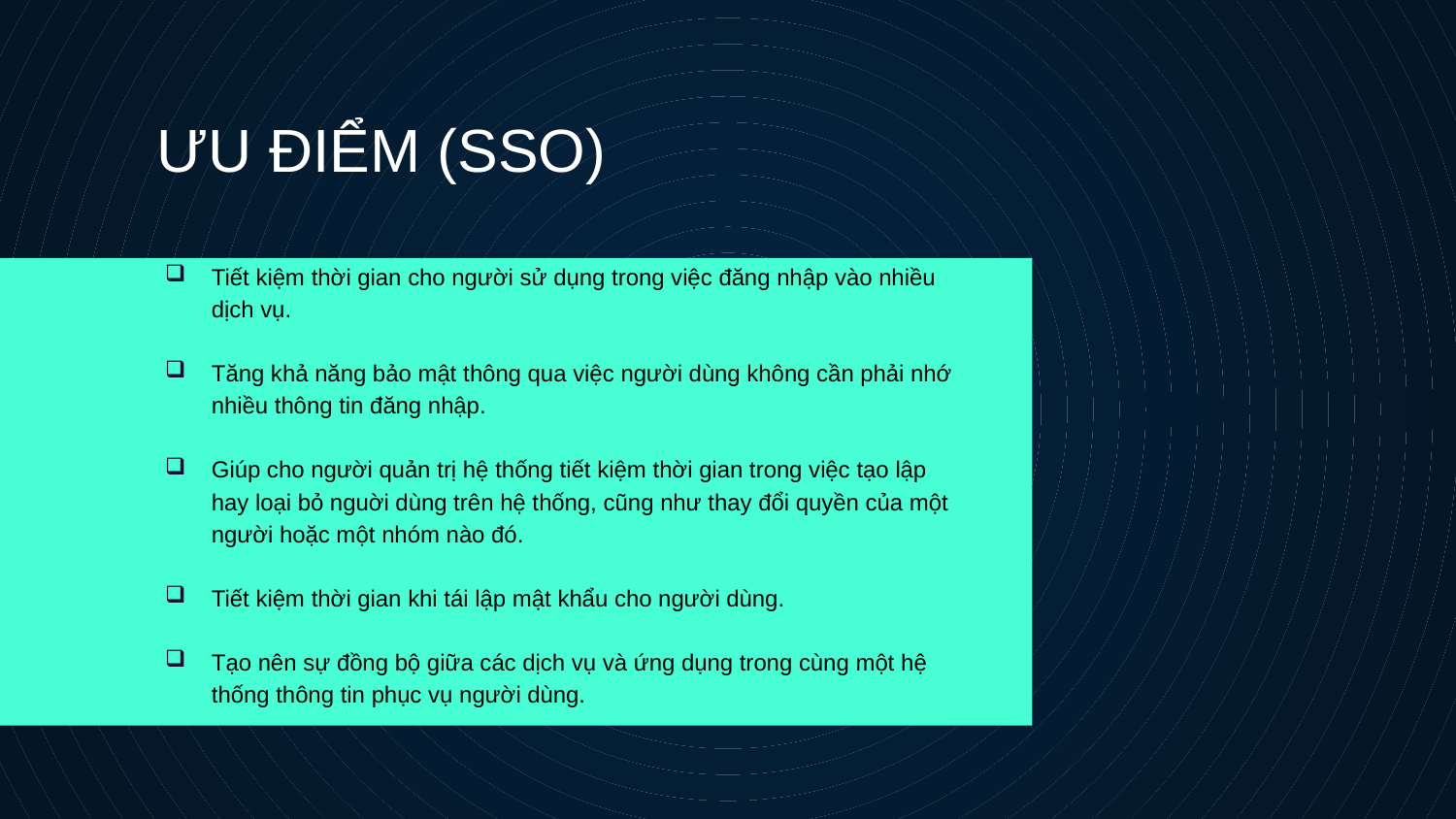

# ƯU ĐIỂM (SSO)
Tiết kiệm thời gian cho người sử dụng trong việc đăng nhập vào nhiều dịch vụ.

Tăng khả năng bảo mật thông qua việc người dùng không cần phải nhớ nhiều thông tin đăng nhập.

Giúp cho người quản trị hệ thống tiết kiệm thời gian trong việc tạo lập hay loại bỏ nguời dùng trên hệ thống, cũng như thay đổi quyền của một người hoặc một nhóm nào đó.

Tiết kiệm thời gian khi tái lập mật khẩu cho người dùng.

Tạo nên sự đồng bộ giữa các dịch vụ và ứng dụng trong cùng một hệ thống thông tin phục vụ người dùng.